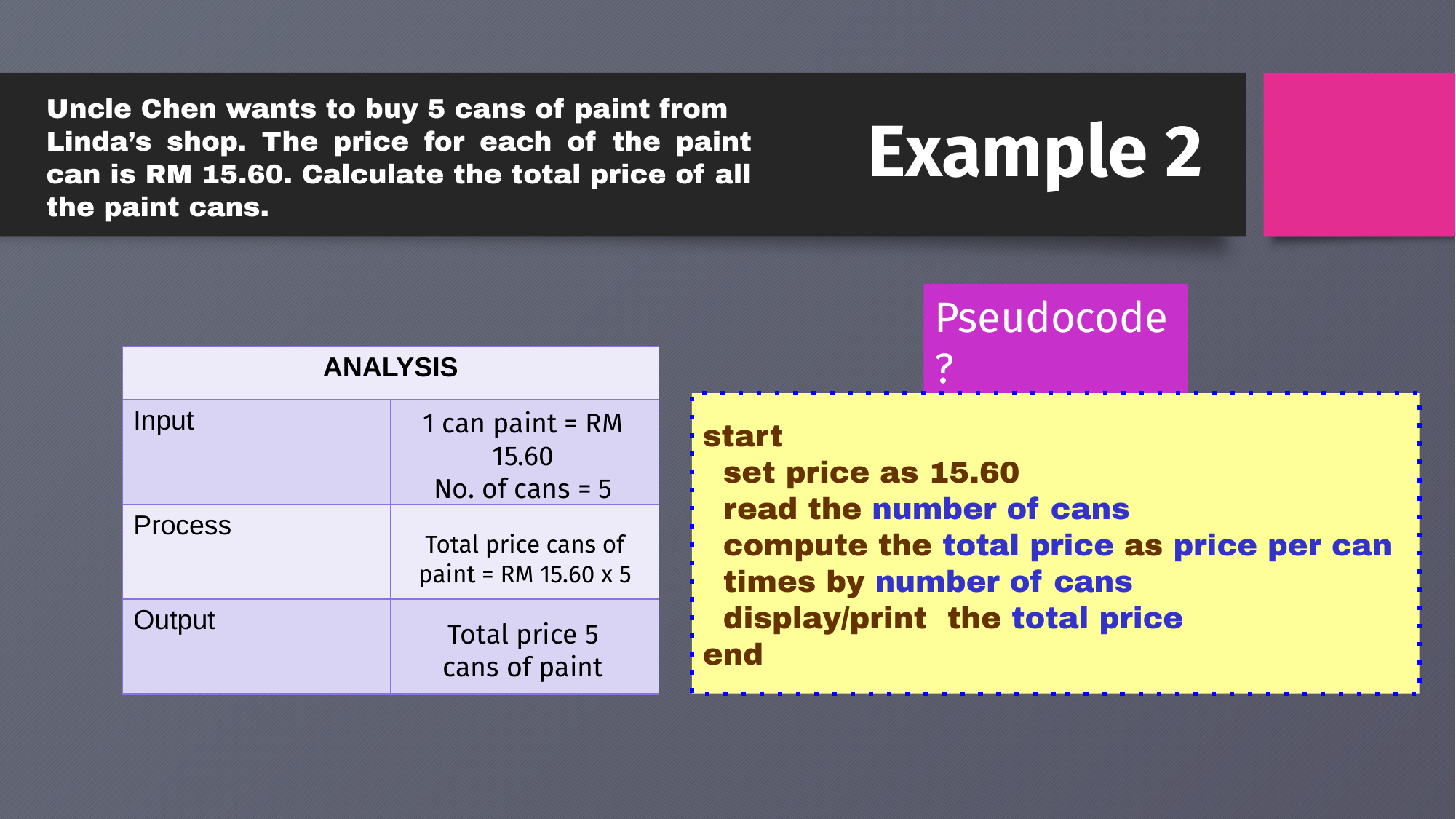

Example 2
Uncle Chen wants to buy 5 cans of paint from
Linda’s shop. The price for each of the paint can is RM 15.60. Calculate the total price of all
the paint cans.
Pseudocode?
| ANALYSIS |  |
| --- | --- |
| Input |  |
| Process |  |
| Output |  |
start
  set price as 15.60
  read the number of cans
  compute the total price as price per can
  times by number of cans
  display/print  the total price
end
1 can paint = RM 15.60
No. of cans = 5
Total price cans of paint = RM 15.60 x 5
Total price 5 cans of paint